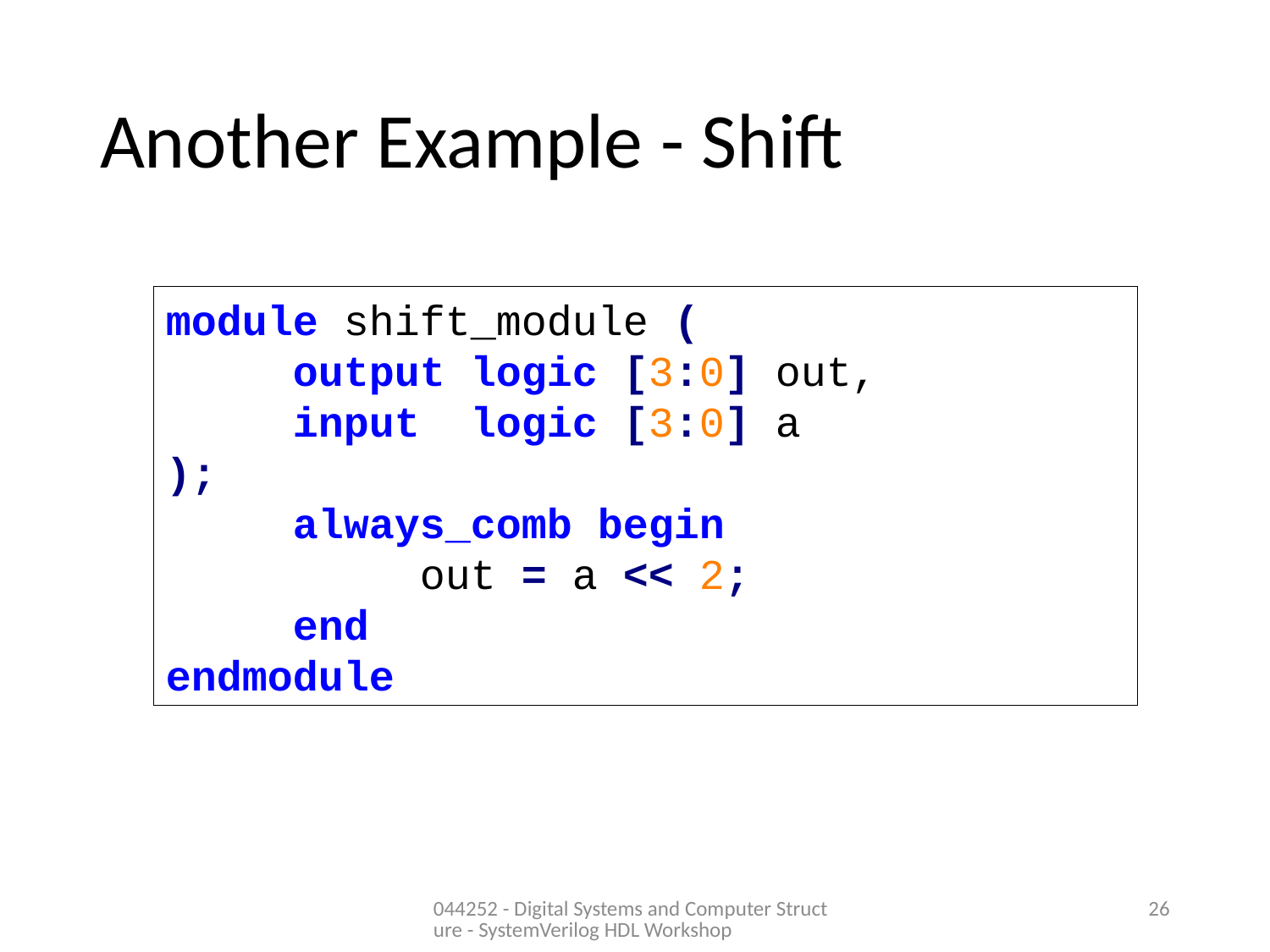

# Another Example - Shift
module shift_module (
	output logic [3:0] out,
	input  logic [3:0] a
);
	always_comb begin
		out = a << 2;
	end
endmodule
044252 - Digital Systems and Computer Structure - SystemVerilog HDL Workshop
26